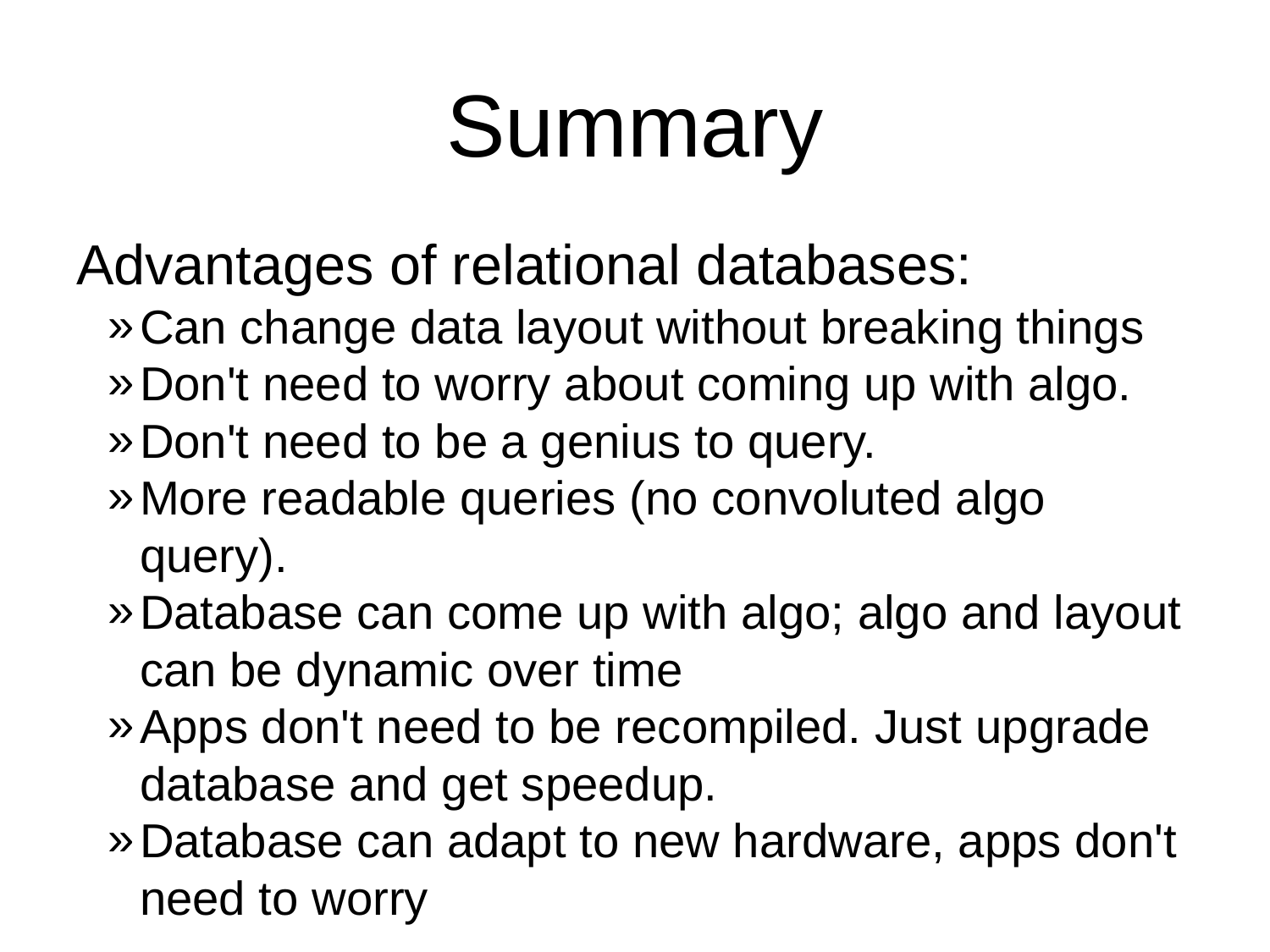

# Summary
Advantages of relational databases:
Can change data layout without breaking things
Don't need to worry about coming up with algo.
Don't need to be a genius to query.
More readable queries (no convoluted algo query).
Database can come up with algo; algo and layout can be dynamic over time
Apps don't need to be recompiled. Just upgrade database and get speedup.
Database can adapt to new hardware, apps don't need to worry